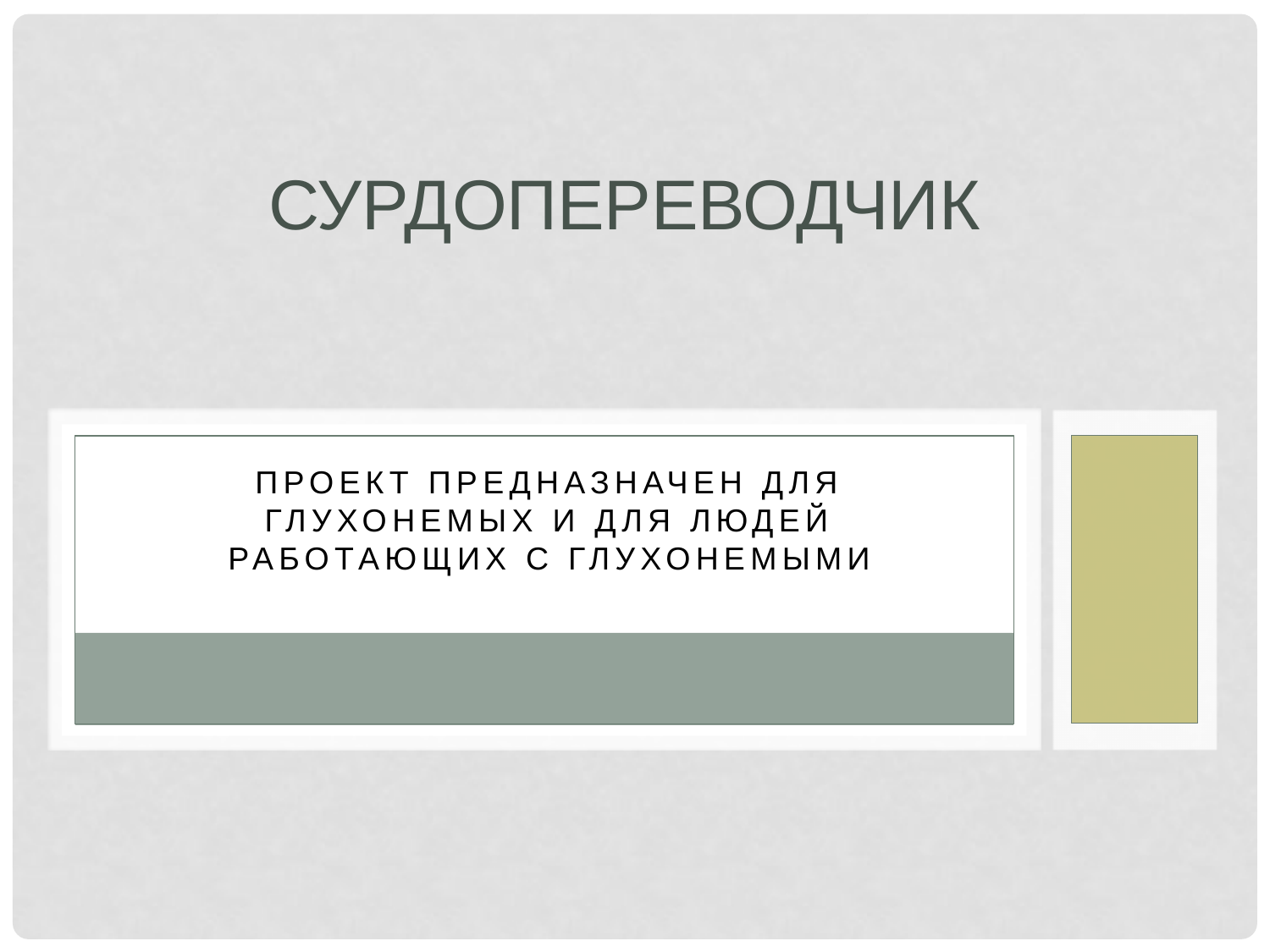

# Сурдопереводчик
Проект предназначен для глухонемых и для людей работающих с глухонемыми